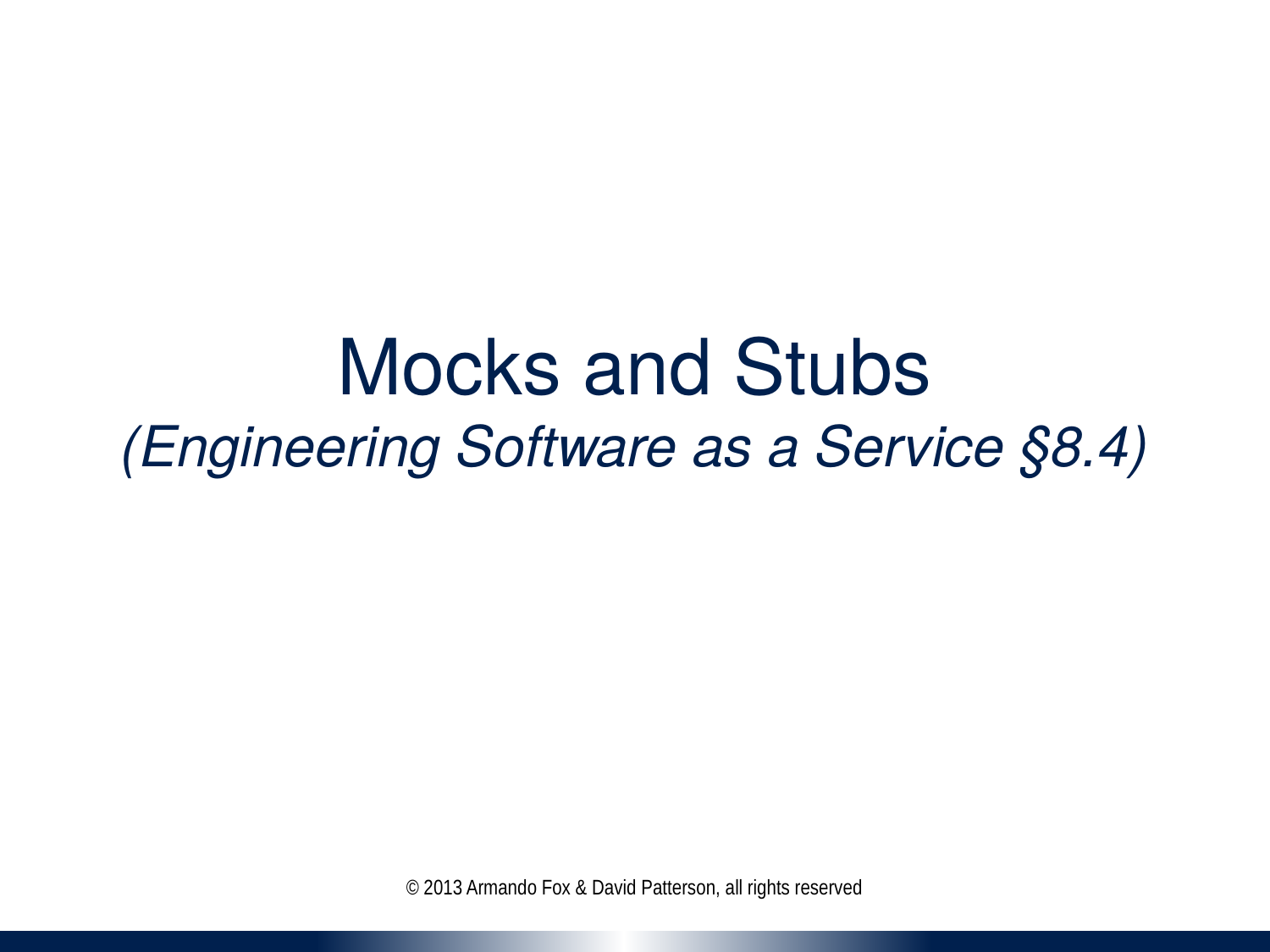

# Mocks and Stubs (Engineering Software as a Service §8.4)
© 2013 Armando Fox & David Patterson, all rights reserved